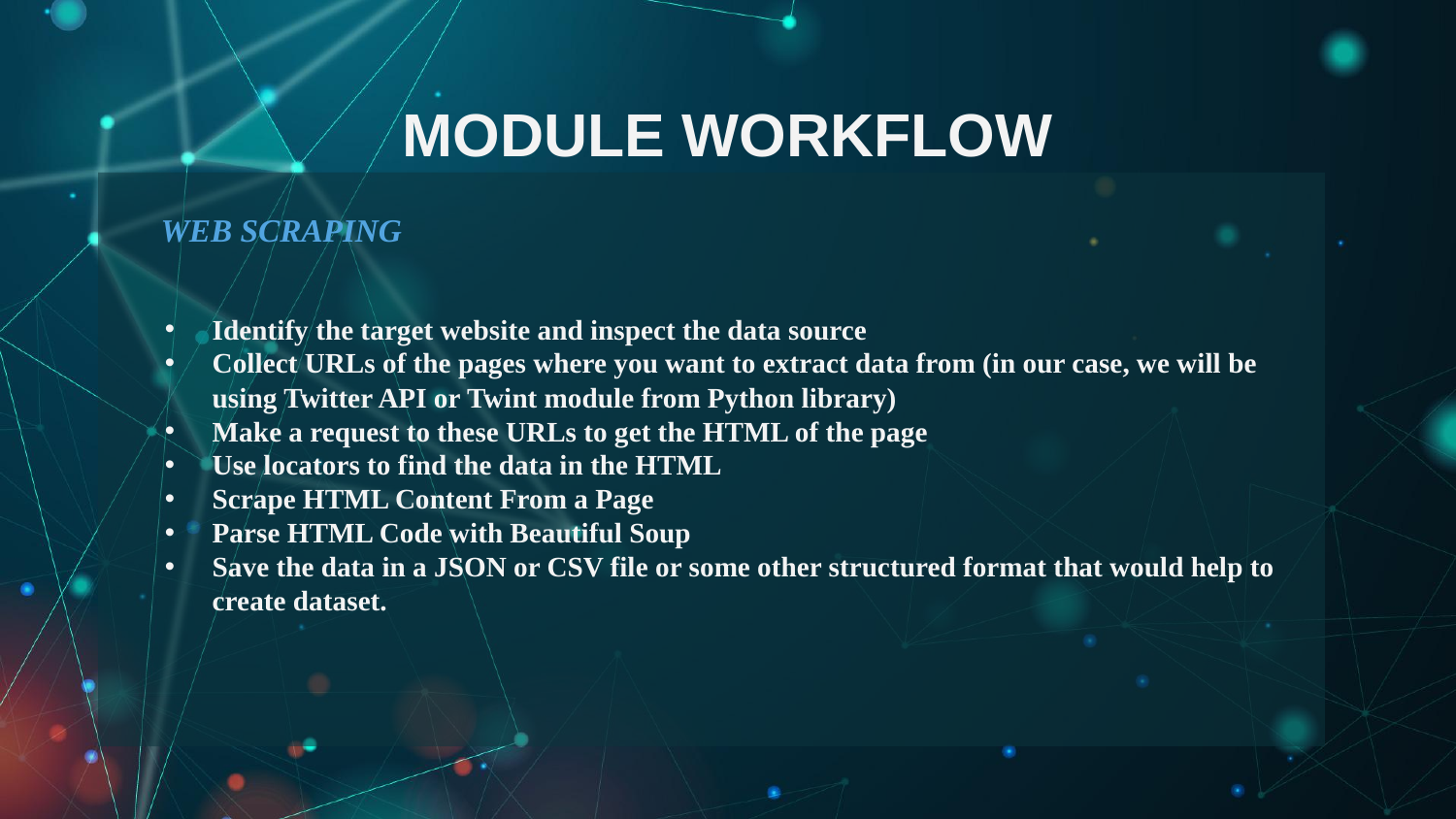

# MODULE WORKFLOW
WEB SCRAPING

Identify the target website and inspect the data source
Collect URLs of the pages where you want to extract data from (in our case, we will be using Twitter API or Twint module from Python library)
Make a request to these URLs to get the HTML of the page
Use locators to find the data in the HTML
Scrape HTML Content From a Page
Parse HTML Code with Beautiful Soup
Save the data in a JSON or CSV file or some other structured format that would help to create dataset.